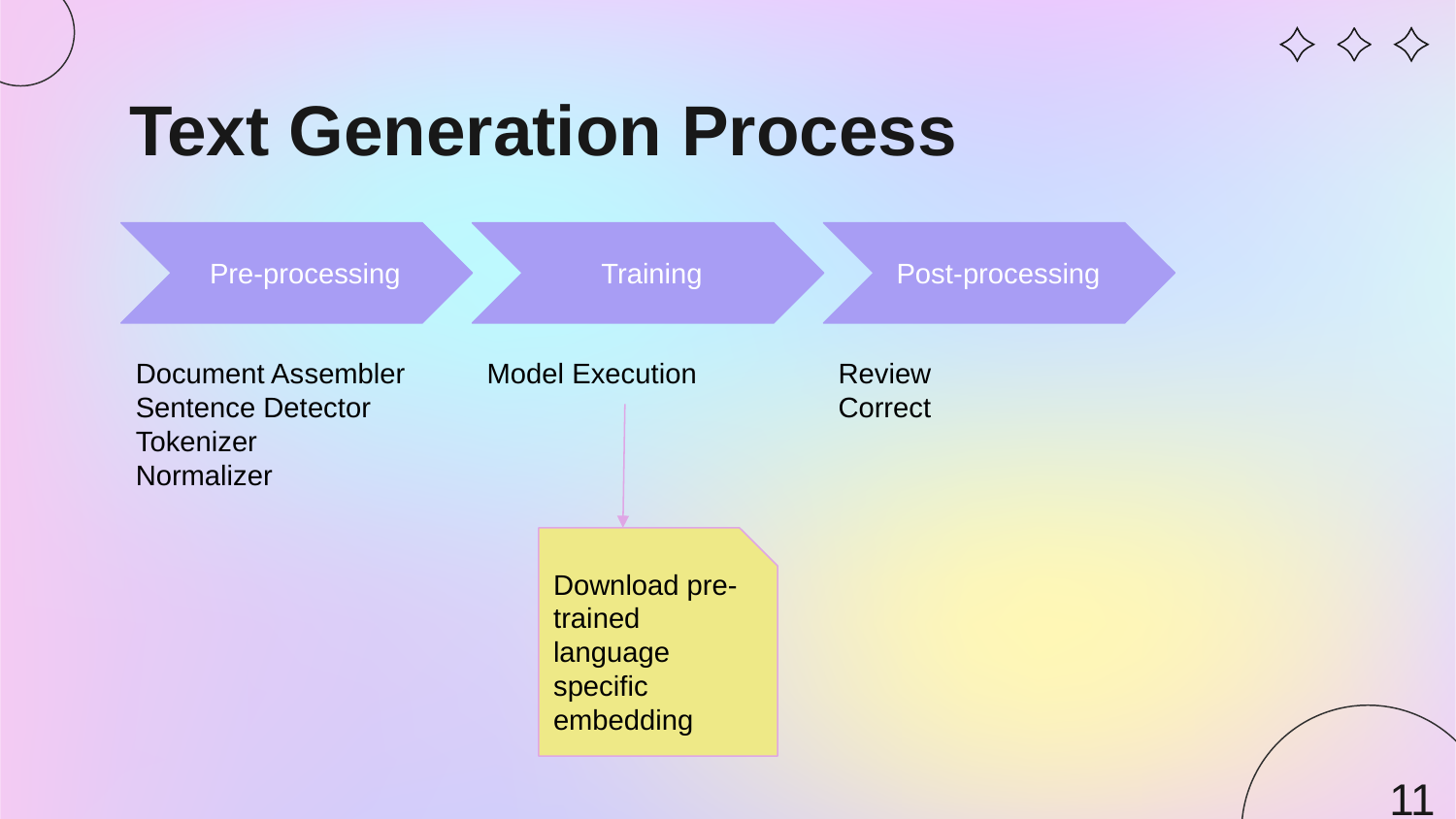

# Text Generation Process
   Pre-processing
Document Assembler
Sentence Detector
Tokenizer
Normalizer

        Training
Model Execution
Download pre-trained language specific embedding
 Post-processing
Review
Correct
11